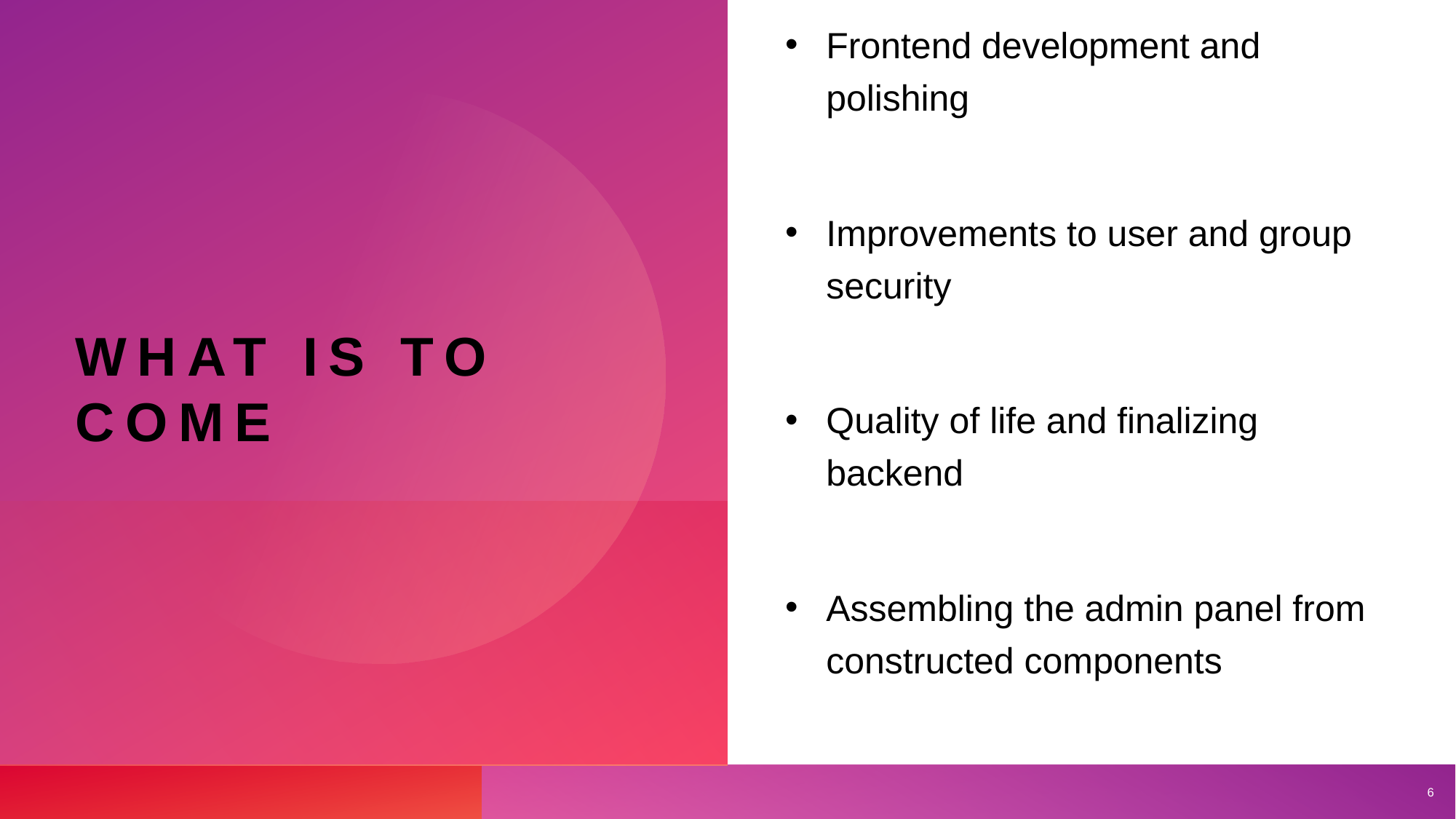

# What IS TO COME
Frontend development and polishing

Improvements to user and group security

Quality of life and finalizing backend

Assembling the admin panel from constructed components

6